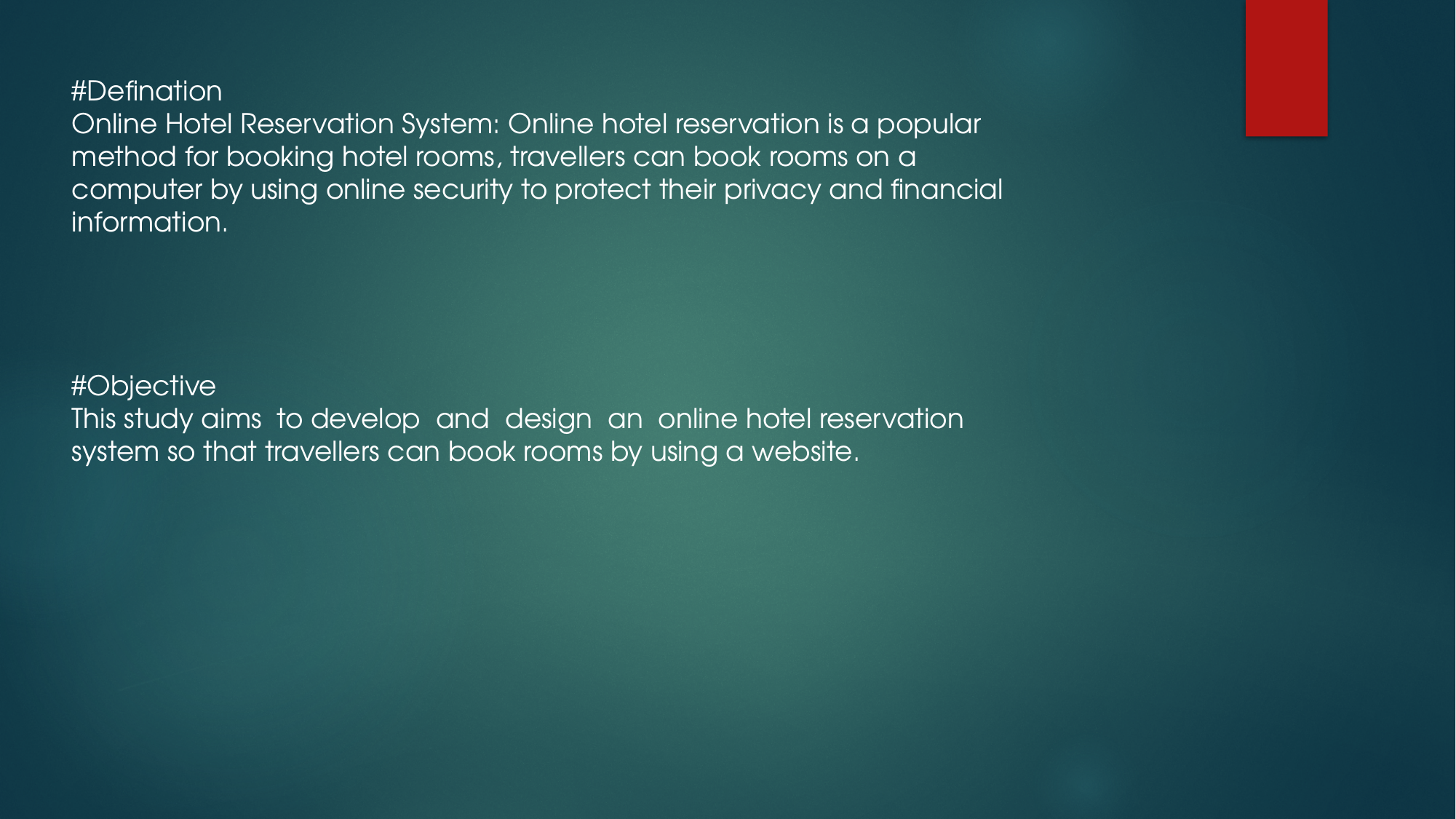

#Defination
Online Hotel Reservation System: Online hotel reservation is a popular method for booking hotel rooms, travellers can book rooms on a computer by using online security to protect their privacy and financial information.

#Objective
This study aims  to develop  and  design  an  online hotel reservation system so that travellers can book rooms by using a website.